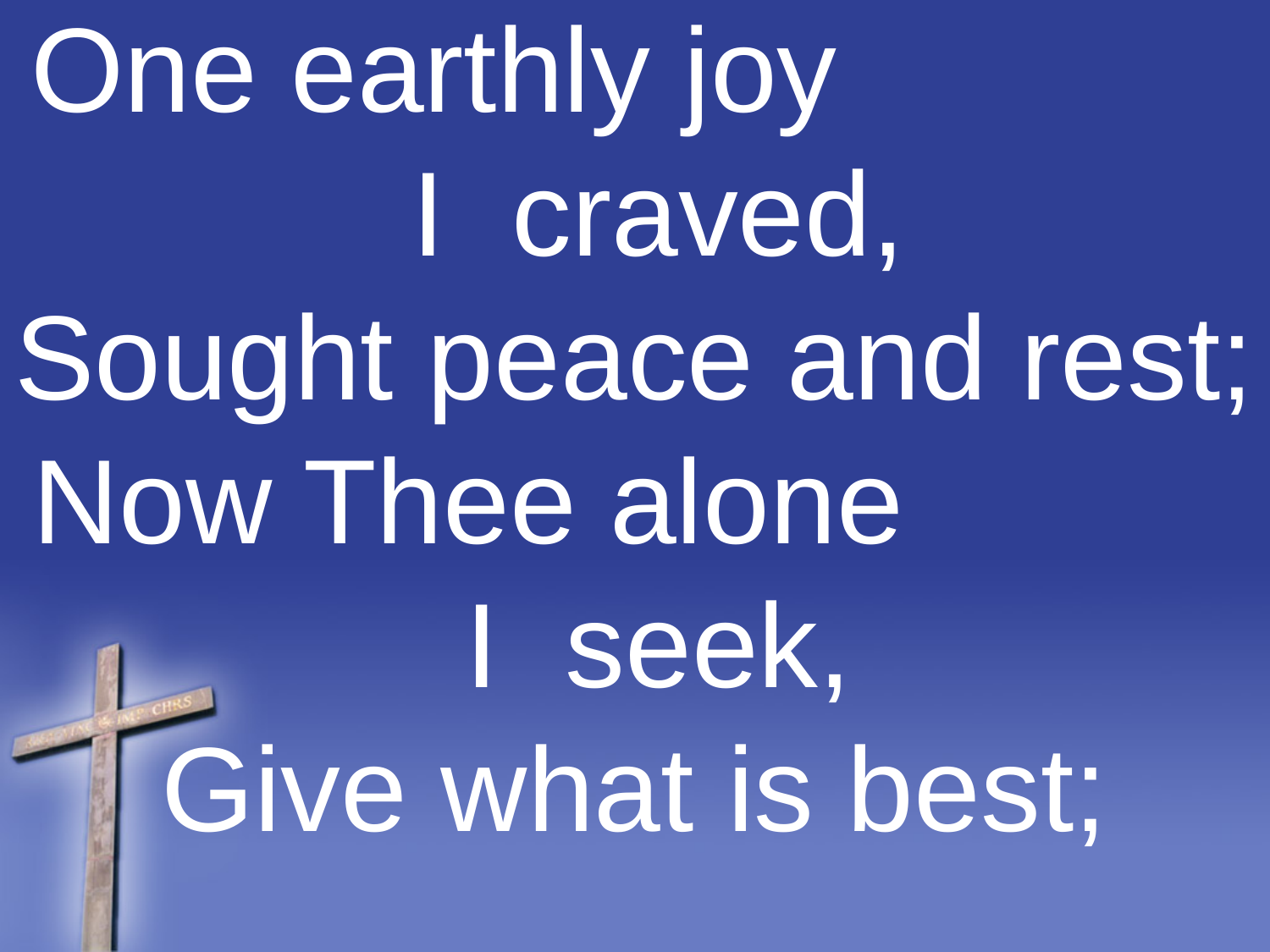

One earthly joy             I  craved,
Sought peace and rest;
Now Thee alone           I  seek,
Give what is best;